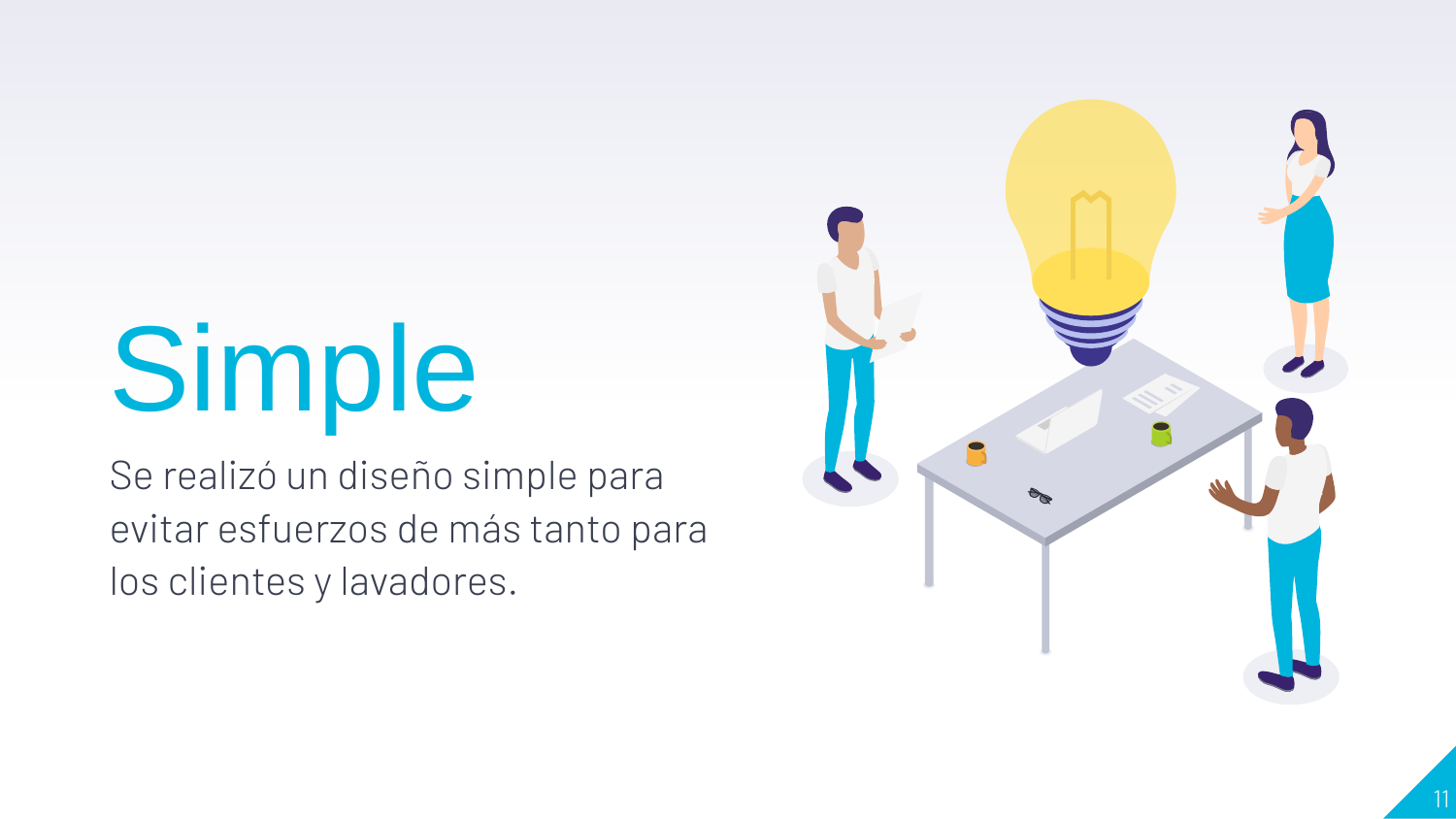

Simple
Se realizó un diseño simple para evitar esfuerzos de más tanto para los clientes y lavadores.
11